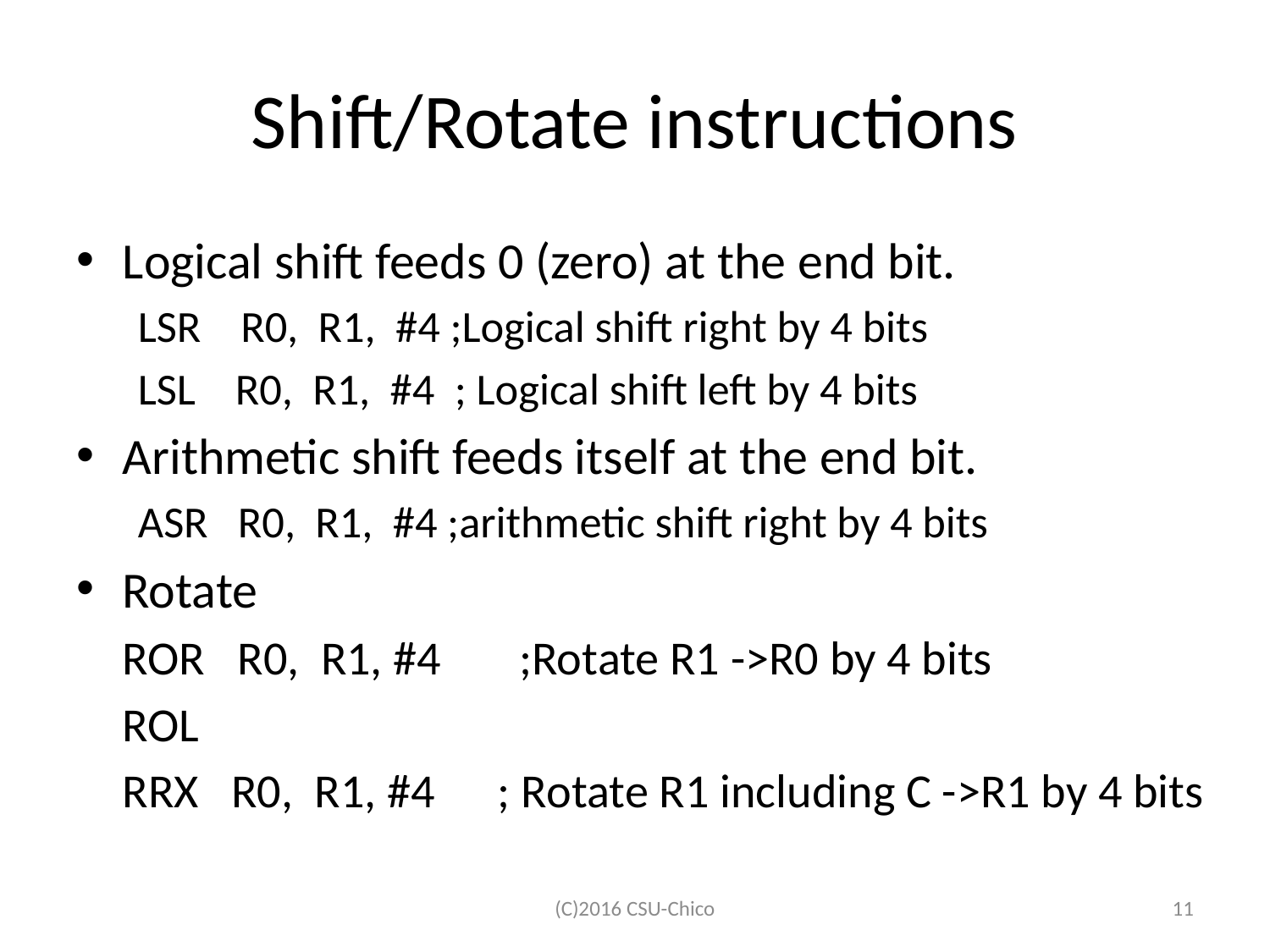

# Shift/Rotate instructions
Logical shift feeds 0 (zero) at the end bit.
LSR    R0,  R1,  #4 ;Logical shift right by 4 bits
LSL    R0,  R1,  #4  ; Logical shift left by 4 bits
Arithmetic shift feeds itself at the end bit.
ASR   R0,  R1,  #4 ;arithmetic shift right by 4 bits
Rotate
	ROR   R0,  R1, #4	     ;Rotate R1 ->R0 by 4 bits
	ROL
	RRX   R0,  R1, #4	   ; Rotate R1 including C ->R1 by 4 bits

(C)2016 CSU-Chico
11